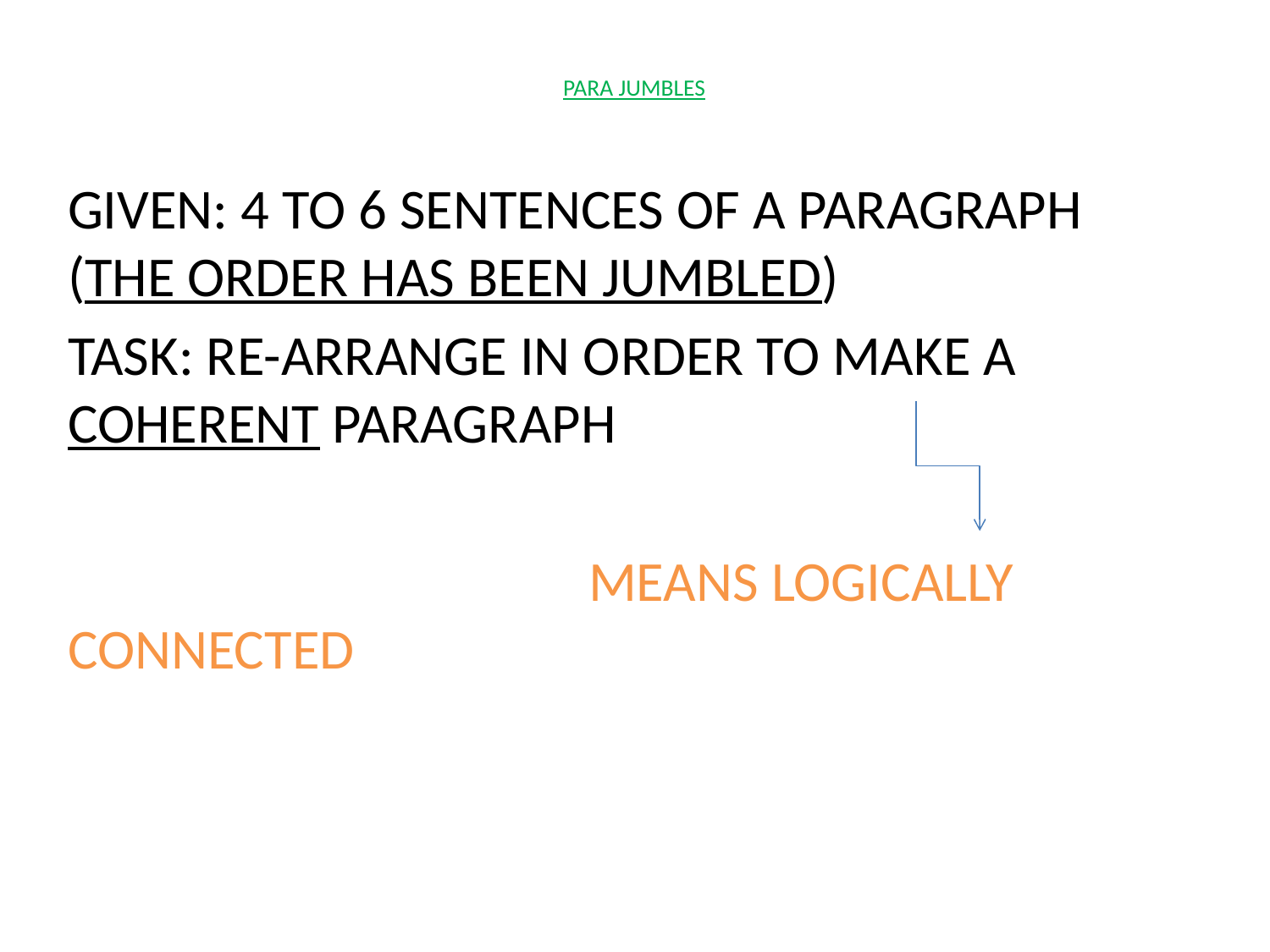

# Para jumbles
Given: 4 to 6 sentences of a paragraph (The order has been jumbled)
Task: Re-arrange In order to make a coherent paragraph

                                         means logically connected